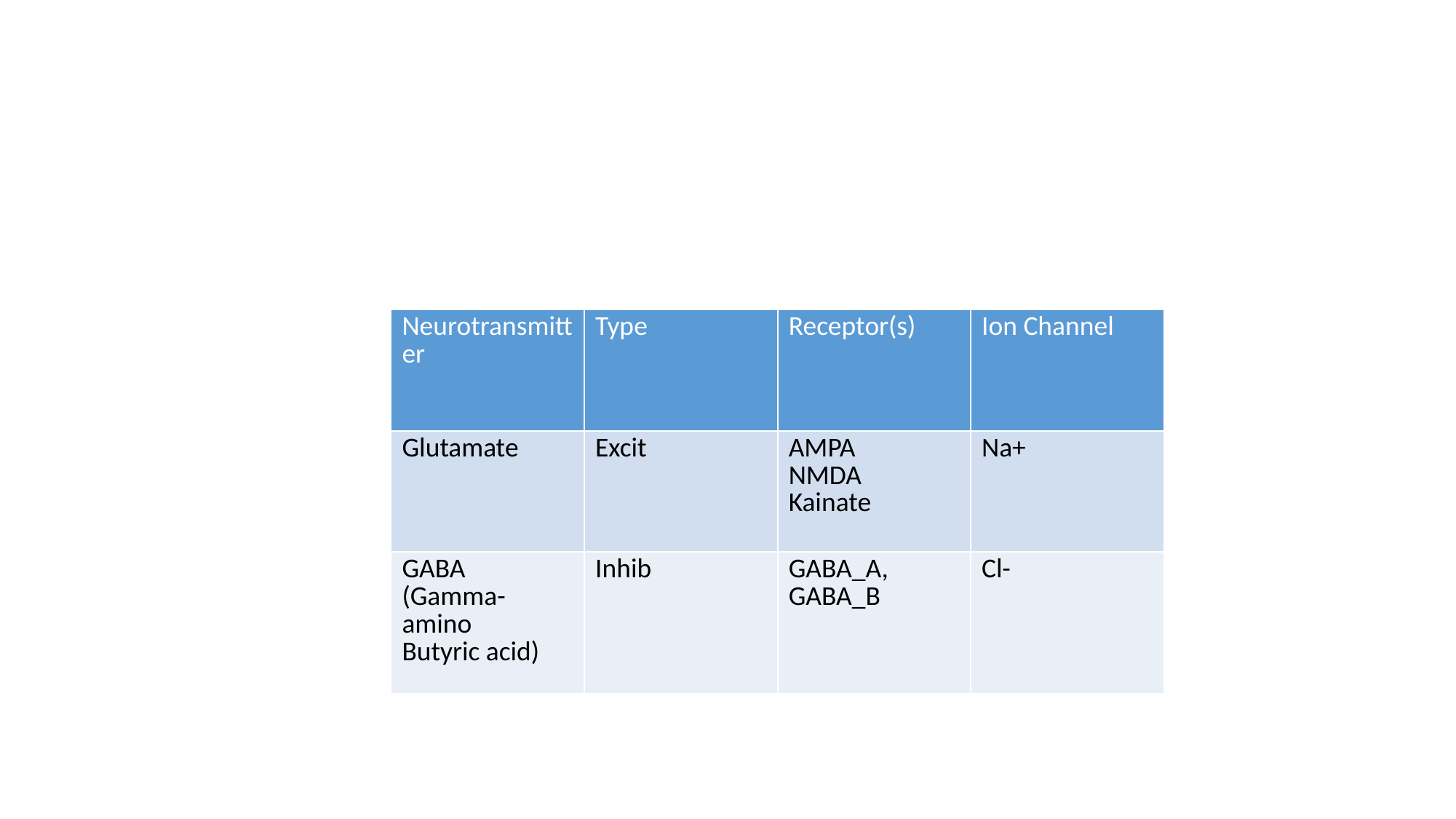

#
| Neurotransmitter | Type | Receptor(s) | Ion Channel |
| --- | --- | --- | --- |
| Glutamate | Excit | AMPA NMDA Kainate | Na+ |
| GABA (Gamma-amino Butyric acid) | Inhib | GABA\_A, GABA\_B | Cl- |